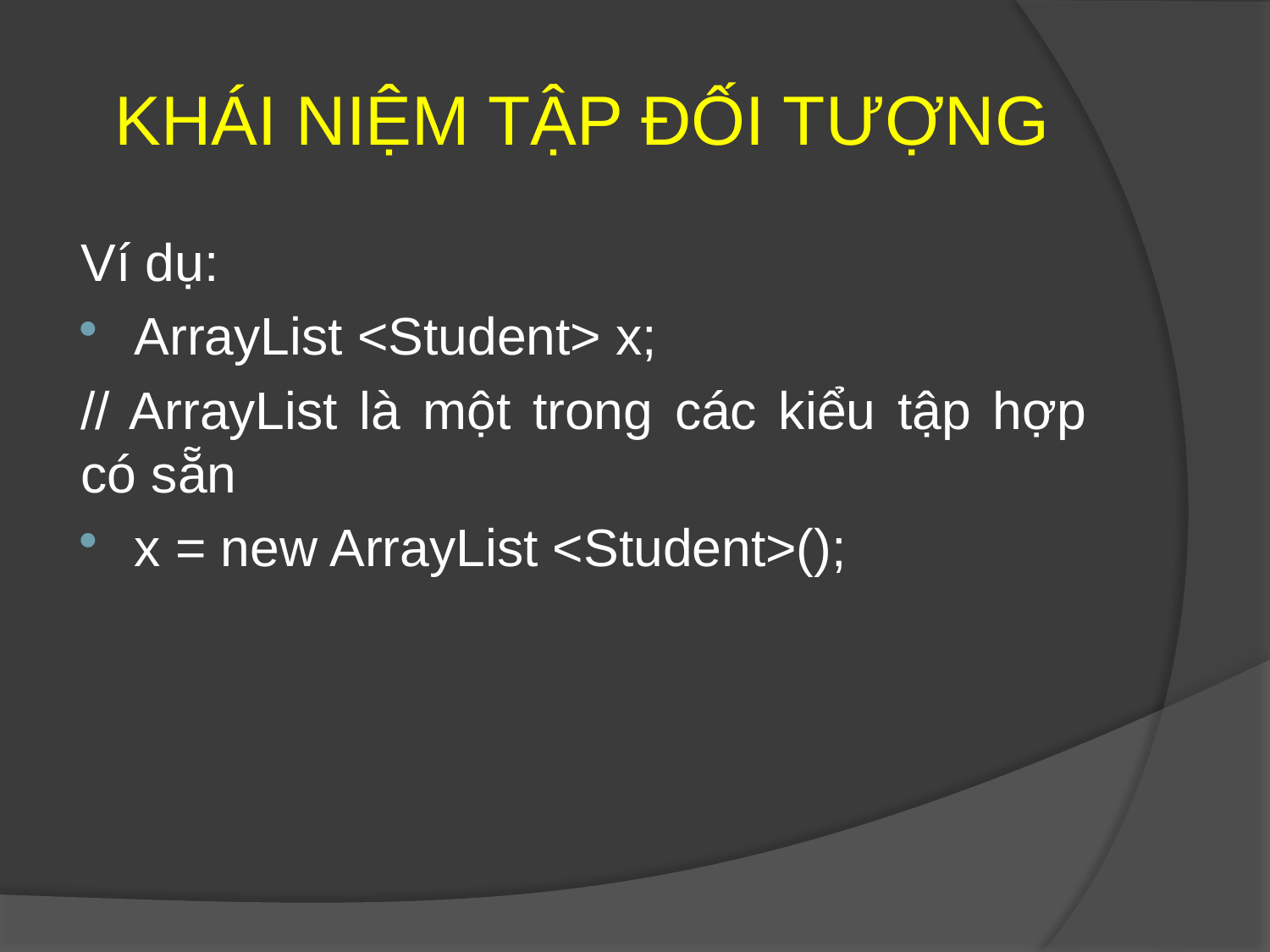

# KHÁI NIỆM TẬP ĐỐI TƯỢNG
Ví dụ:
ArrayList <Student> x;
// ArrayList là một trong các kiểu tập hợp có sẵn
x = new ArrayList <Student>();